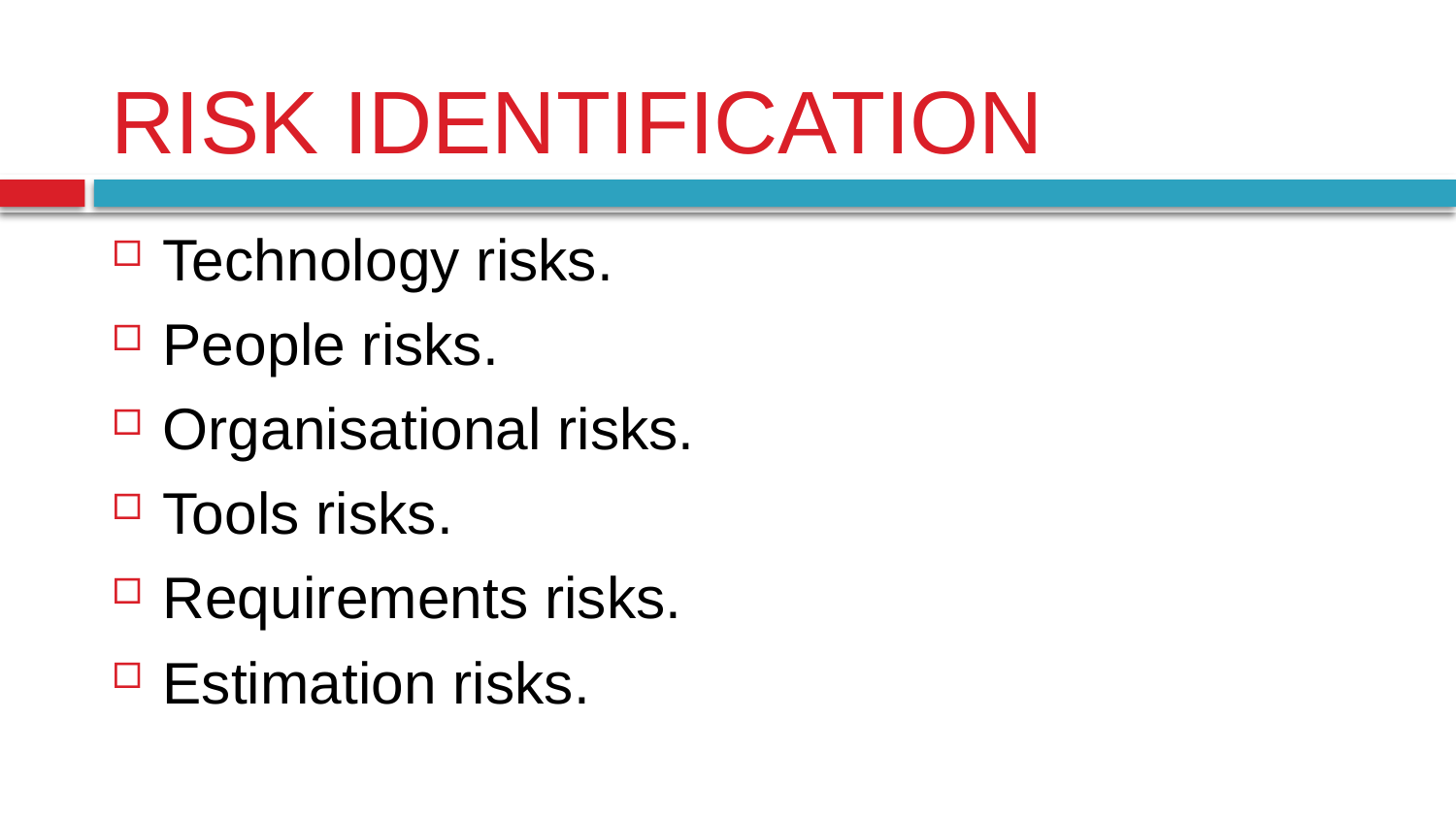

# RISK IDENTIFICATION
Technology risks.
People risks.
Organisational risks.
Tools risks.
Requirements risks.
Estimation risks.
16